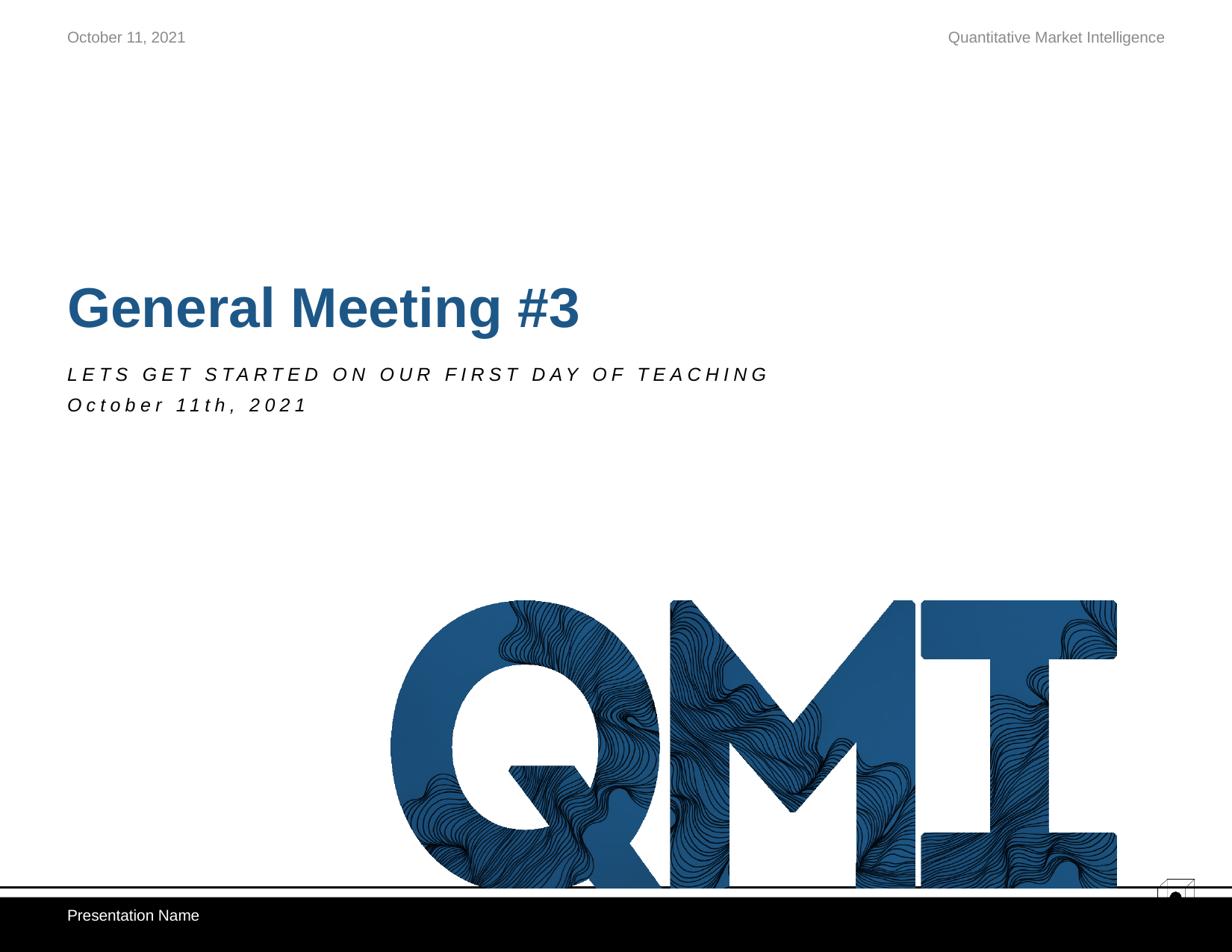

October 11, 2021
# General Meeting #3
LETS GET STARTED ON OUR FIRST DAY OF TEACHING
October 11th, 2021